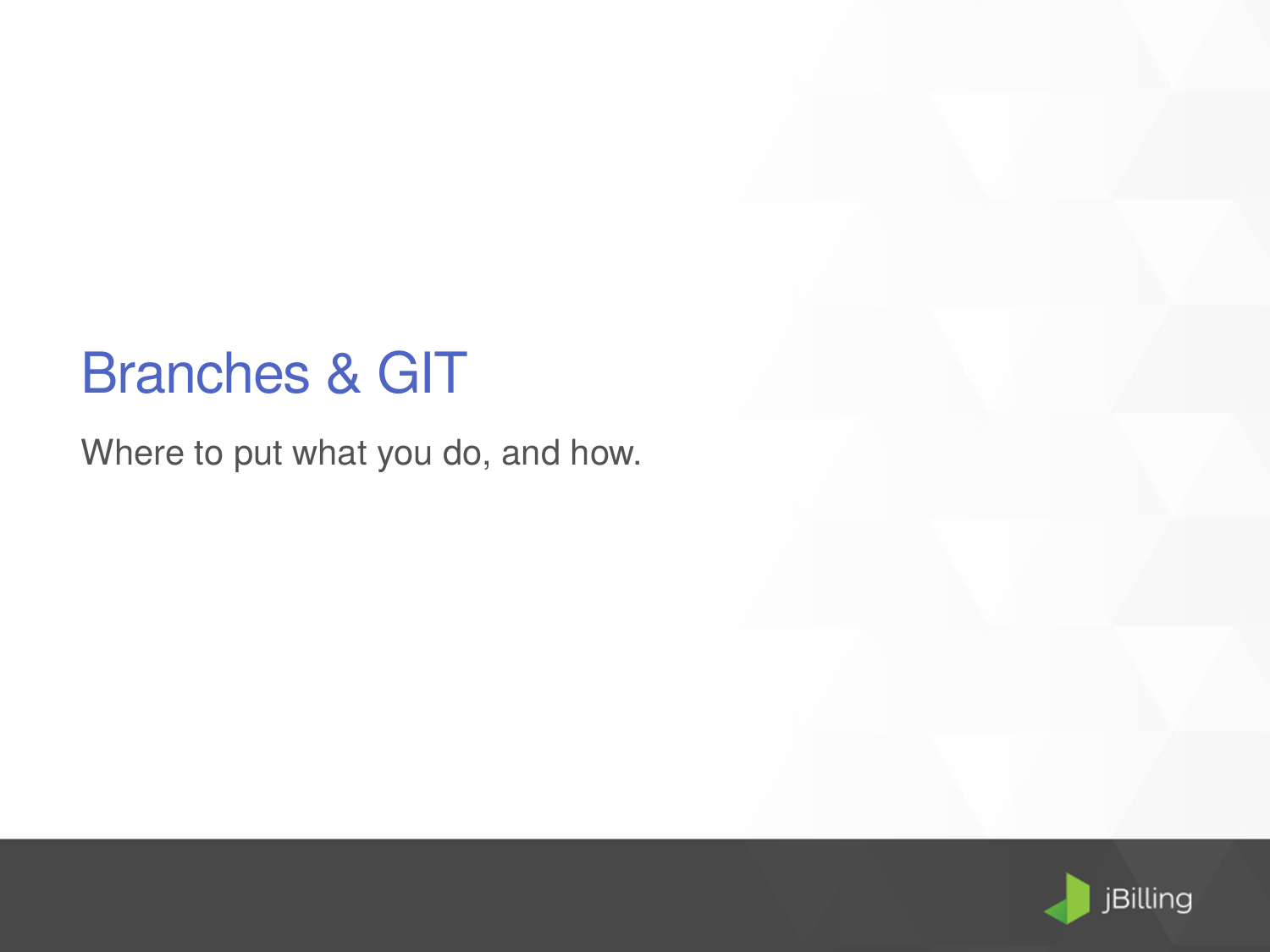

# Branches & GIT
Where to put what you do, and how.